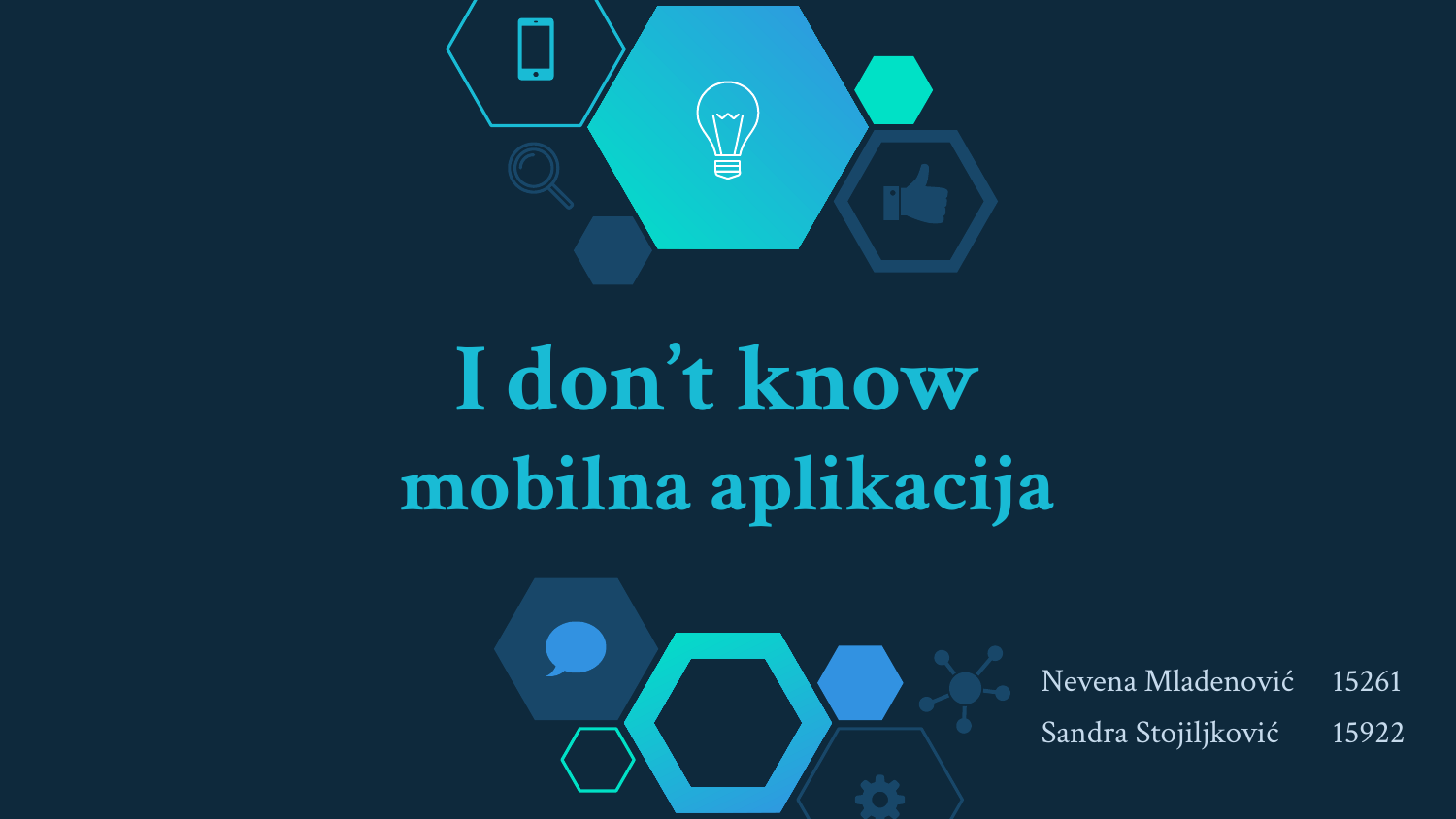

# I don’t know mobilna aplikacija
Nevena Mladenović 	15261
Sandra Stojiljković 	15922